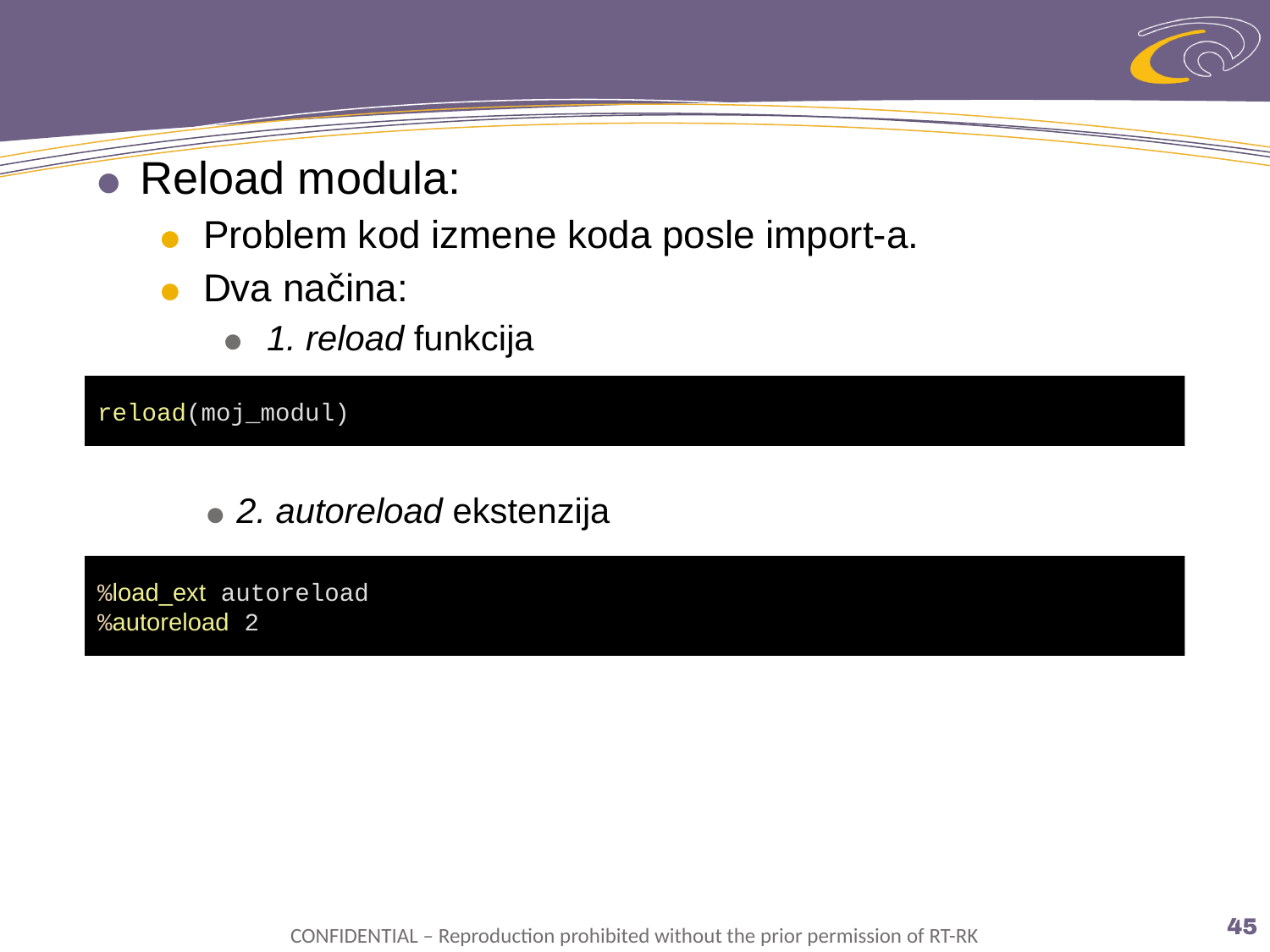

Reload modula:
Problem kod izmene koda posle import-a.
Dva načina:
1. reload funkcija

reload(moj_modul)
2. autoreload ekstenzija
%load_ext autoreload
%autoreload 2